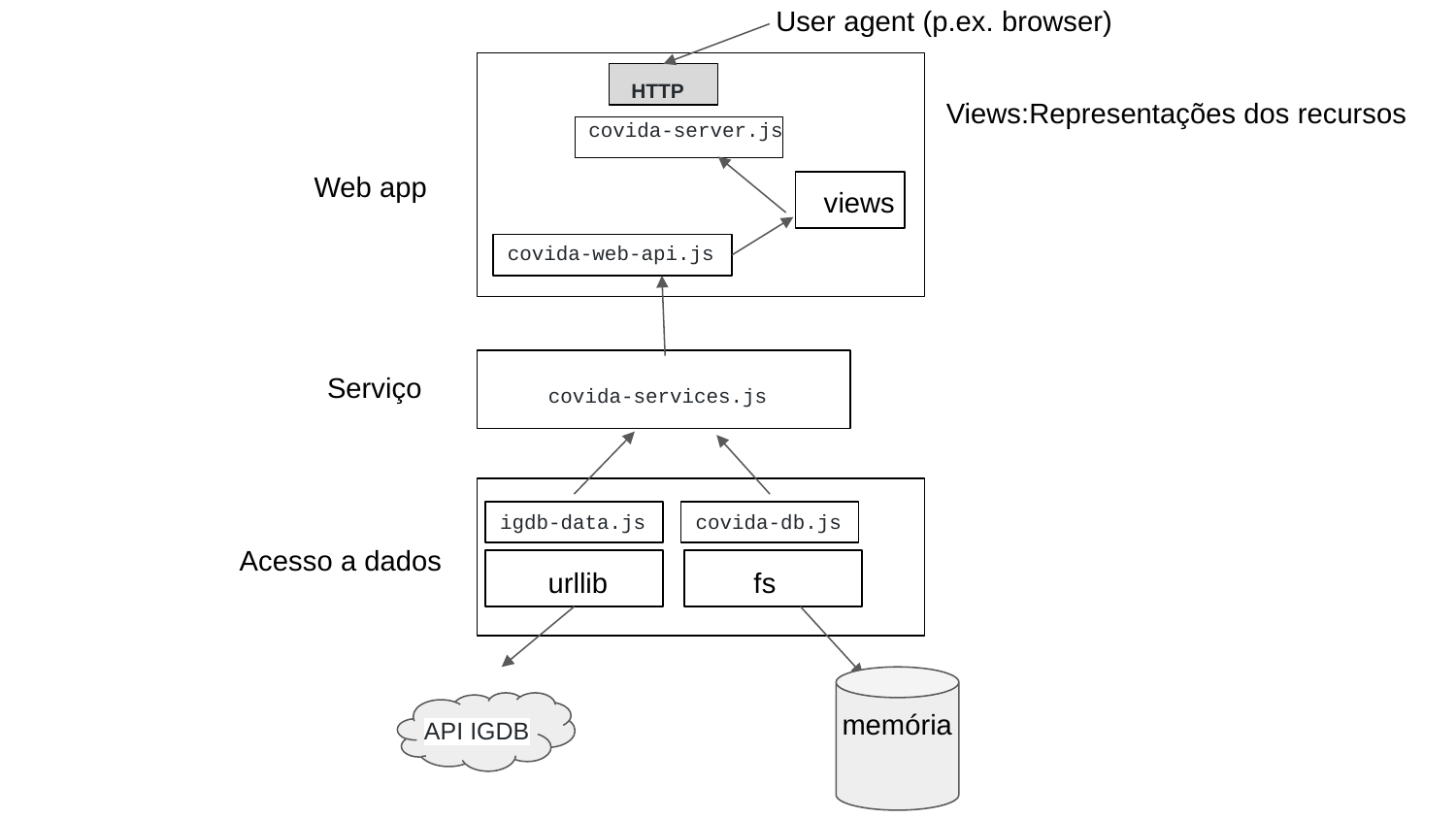

User agent (p.ex. browser)

      HTTP

Views:Representações dos recursos
covida-server.js

Web app
      views

covida-web-api.js

Serviço
covida-services.js

igdb-data.js
covida-db.js

Acesso a dados

      urllib

fs

memória
API IGDB